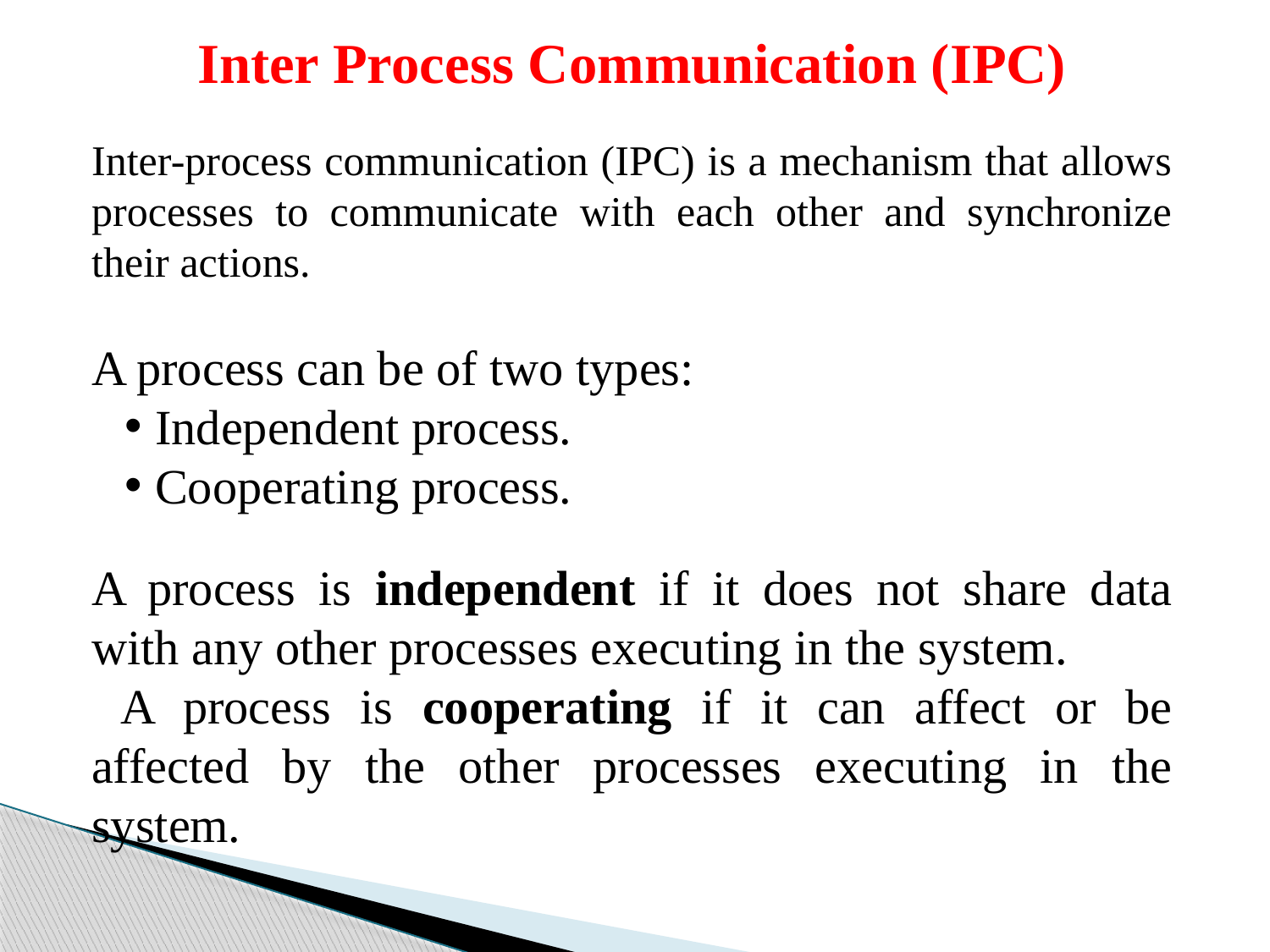

Inter Process Communication (IPC)

Inter-process communication (IPC) is a mechanism that allows processes to communicate with each other and synchronize their actions.

A process can be of two types:
Independent process.
Cooperating process.

A process is independent if it does not share data with any other processes executing in the system.
 A process is cooperating if it can affect or be affected by the other processes executing in the system.